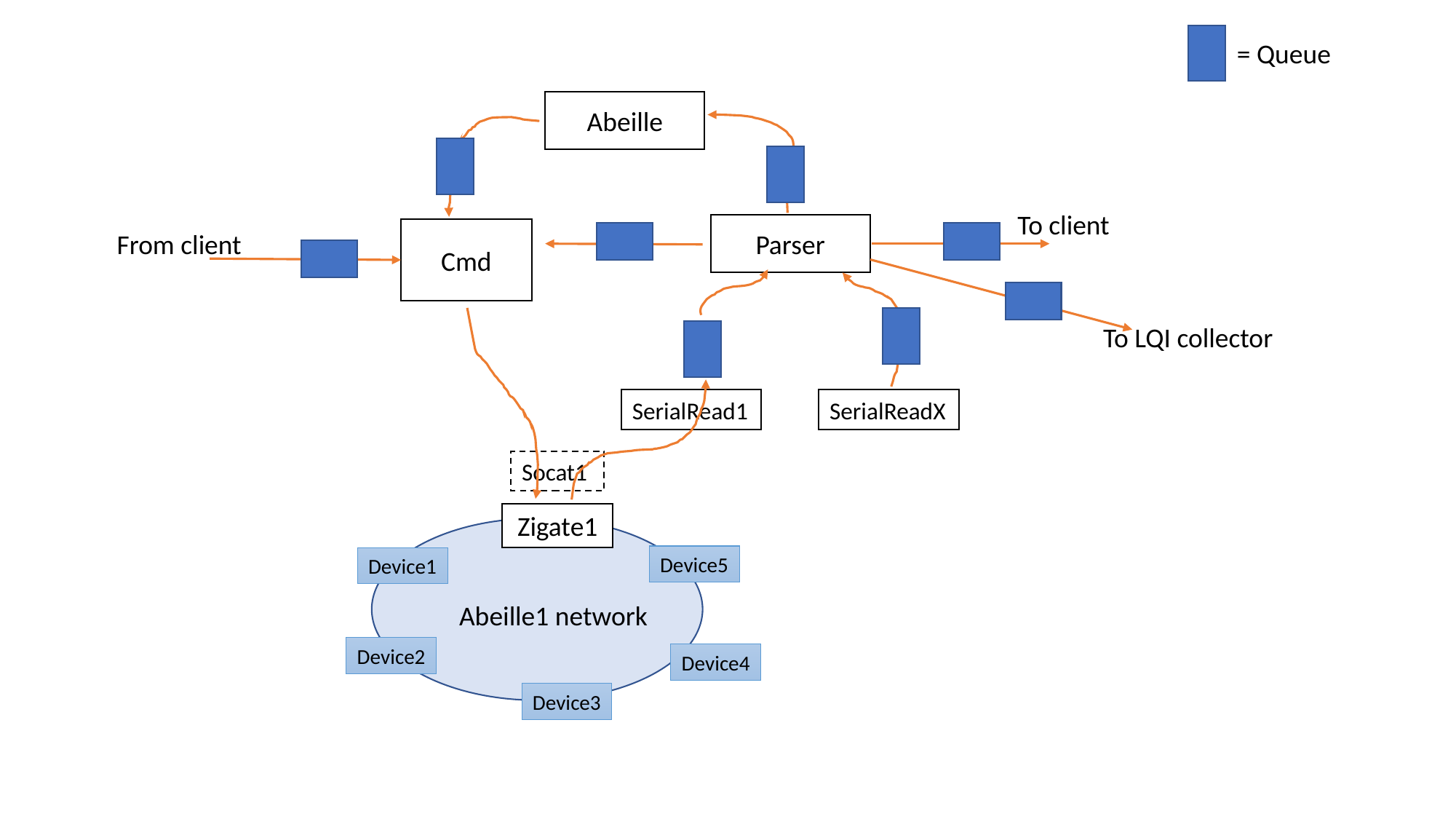

= Queue
Abeille

To client

Parser
Cmd
From client

To LQI collector

SerialRead1
SerialReadX
Socat1
Zigate1

Device5
Device1
Abeille1 network
Device2
Device4
Device3